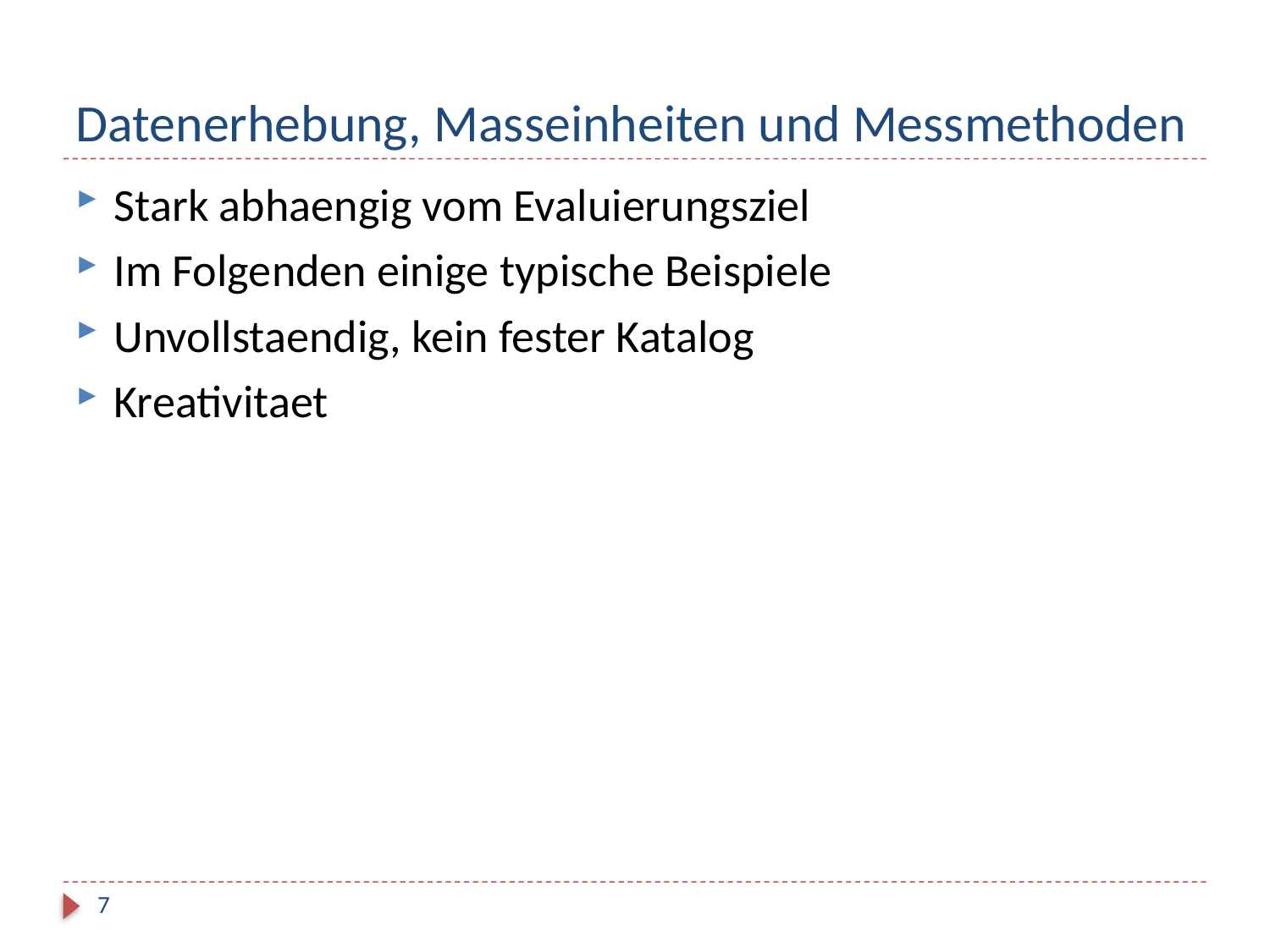

# Datenerhebung, Masseinheiten und Messmethoden
Stark abhaengig vom Evaluierungsziel
Im Folgenden einige typische Beispiele
Unvollstaendig, kein fester Katalog
Kreativitaet

7